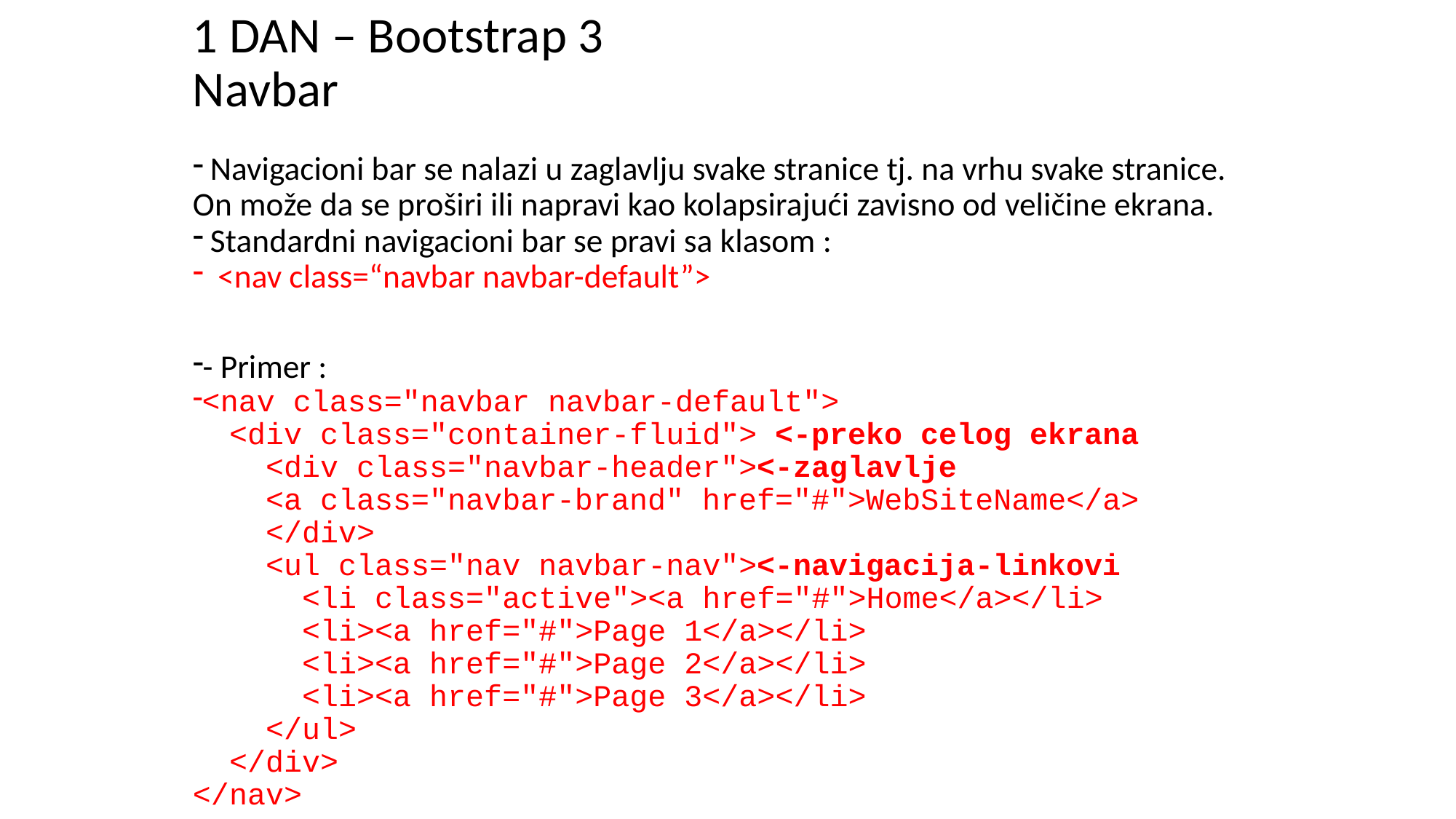

# 1 DAN – Bootstrap 3 Navbar
 Navigacioni bar se nalazi u zaglavlju svake stranice tj. na vrhu svake stranice. On može da se proširi ili napravi kao kolapsirajući zavisno od veličine ekrana.
 Standardni navigacioni bar se pravi sa klasom :
  <nav class=“navbar navbar-default”>

- Primer :
<nav class="navbar navbar-default">
  <div class="container-fluid"> <-preko celog ekrana
    <div class="navbar-header"><-zaglavlje
    <a class="navbar-brand" href="#">WebSiteName</a>
    </div>
    <ul class="nav navbar-nav"><-navigacija-linkovi
      <li class="active"><a href="#">Home</a></li>
      <li><a href="#">Page 1</a></li>
      <li><a href="#">Page 2</a></li>
      <li><a href="#">Page 3</a></li>
    </ul>
  </div>
</nav>